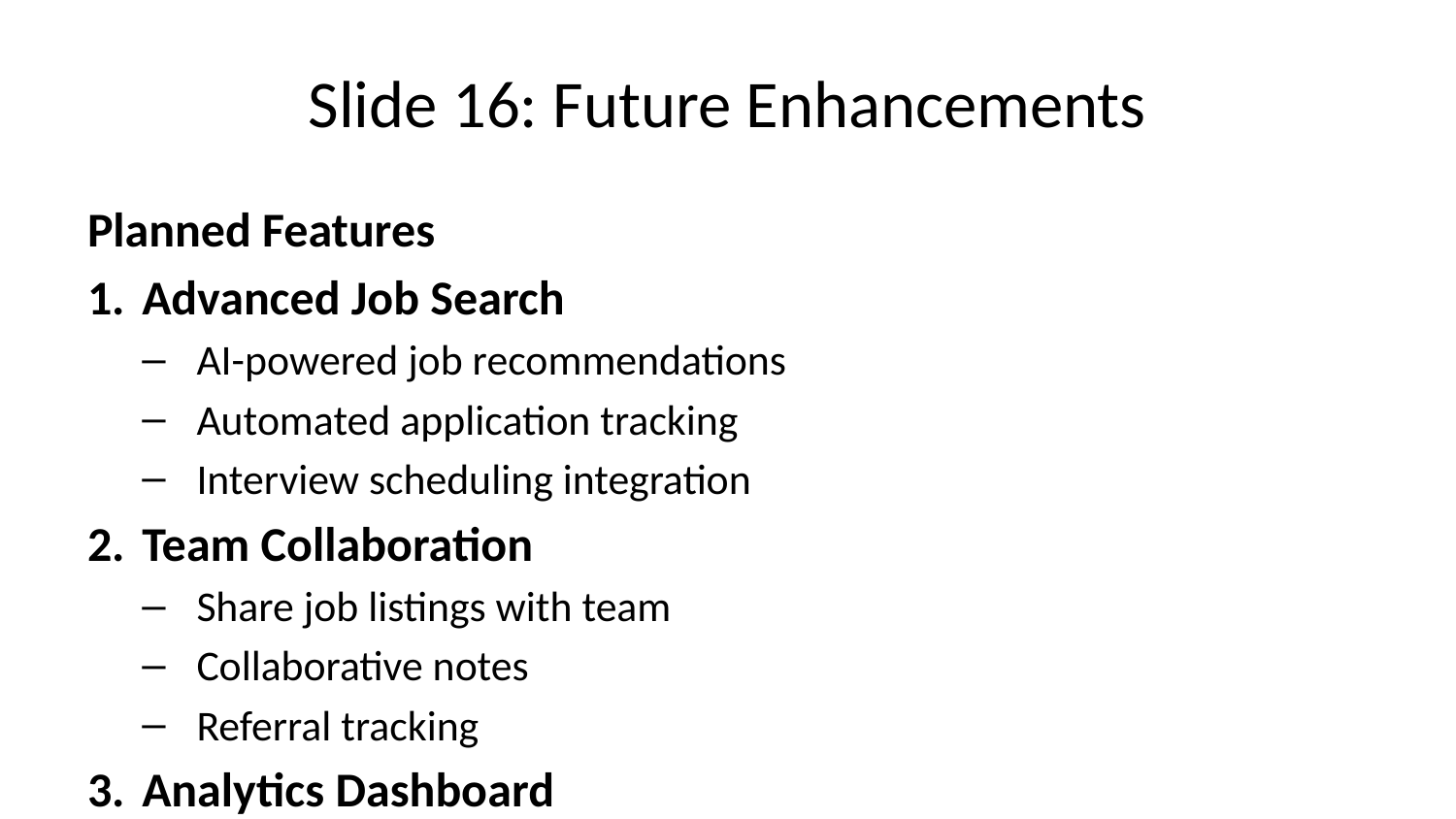

# Slide 16: Future Enhancements
Planned Features
Advanced Job Search
AI-powered job recommendations
Automated application tracking
Interview scheduling integration
Team Collaboration
Share job listings with team
Collaborative notes
Referral tracking
Analytics Dashboard
Application success rate
Time-to-hire metrics
Interview conversion funnel
Mobile Apps
Native iOS app (React Native)
Native Android app
Push notifications
Integrations
LinkedIn auto-import
Google Calendar sync
Email reminders